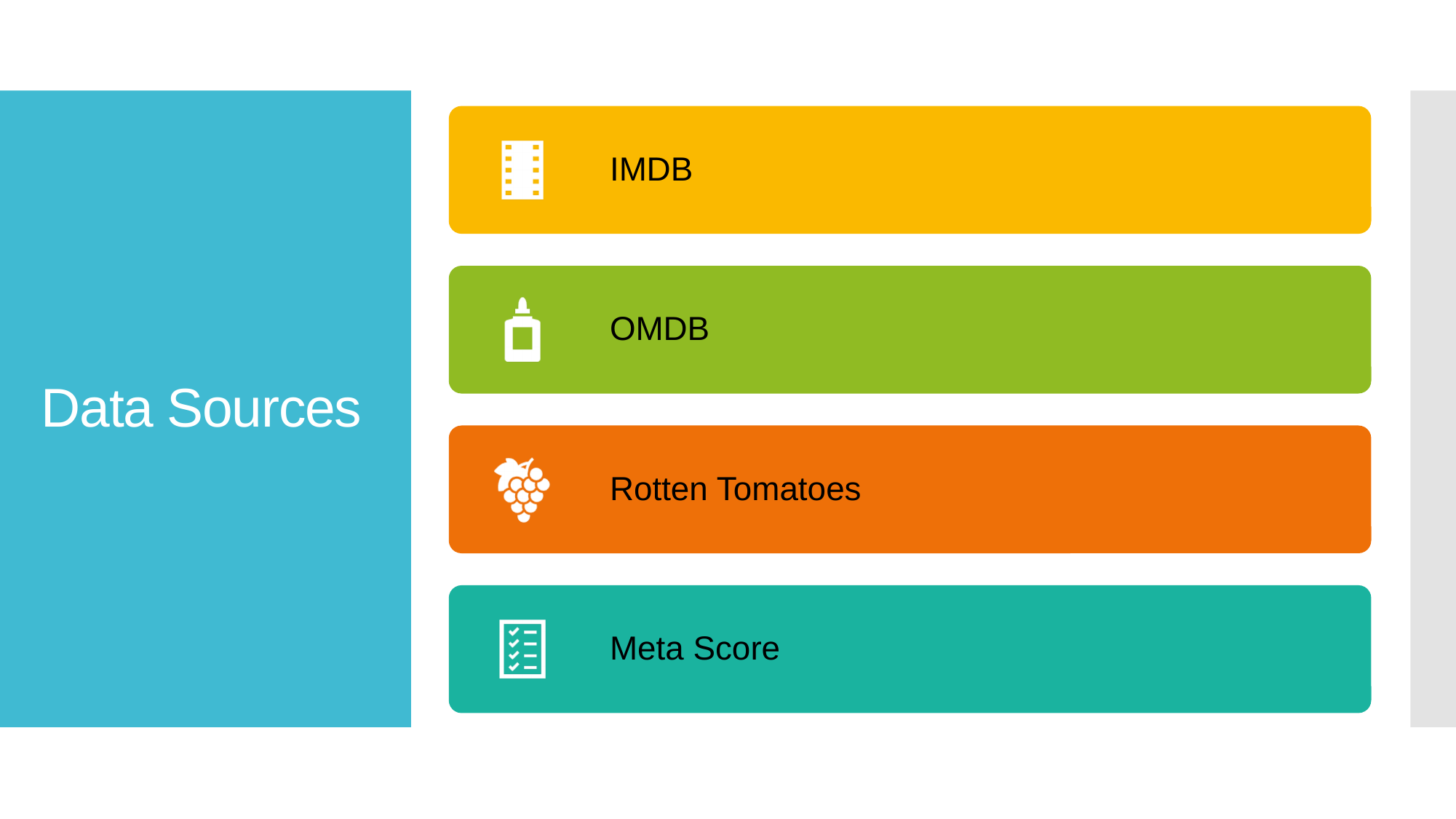

IMDB
OMDB
Rotten Tomatoes
Meta Score
# Data Sources